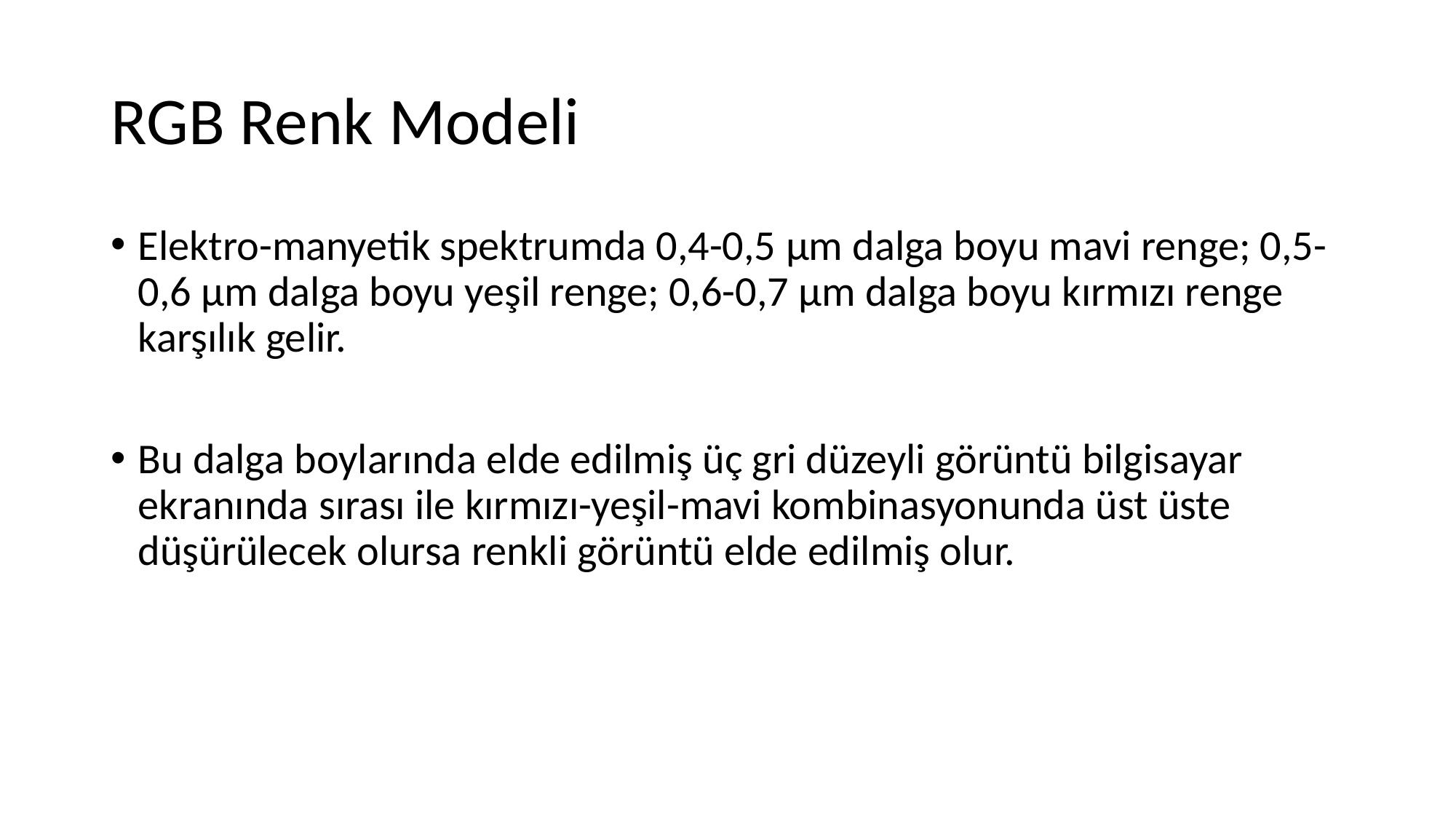

# RGB Renk Modeli
Elektro-manyetik spektrumda 0,4-0,5 µm dalga boyu mavi renge; 0,5-0,6 µm dalga boyu yeşil renge; 0,6-0,7 µm dalga boyu kırmızı renge karşılık gelir.

Bu dalga boylarında elde edilmiş üç gri düzeyli görüntü bilgisayar ekranında sırası ile kırmızı-yeşil-mavi kombinasyonunda üst üste düşürülecek olursa renkli görüntü elde edilmiş olur.